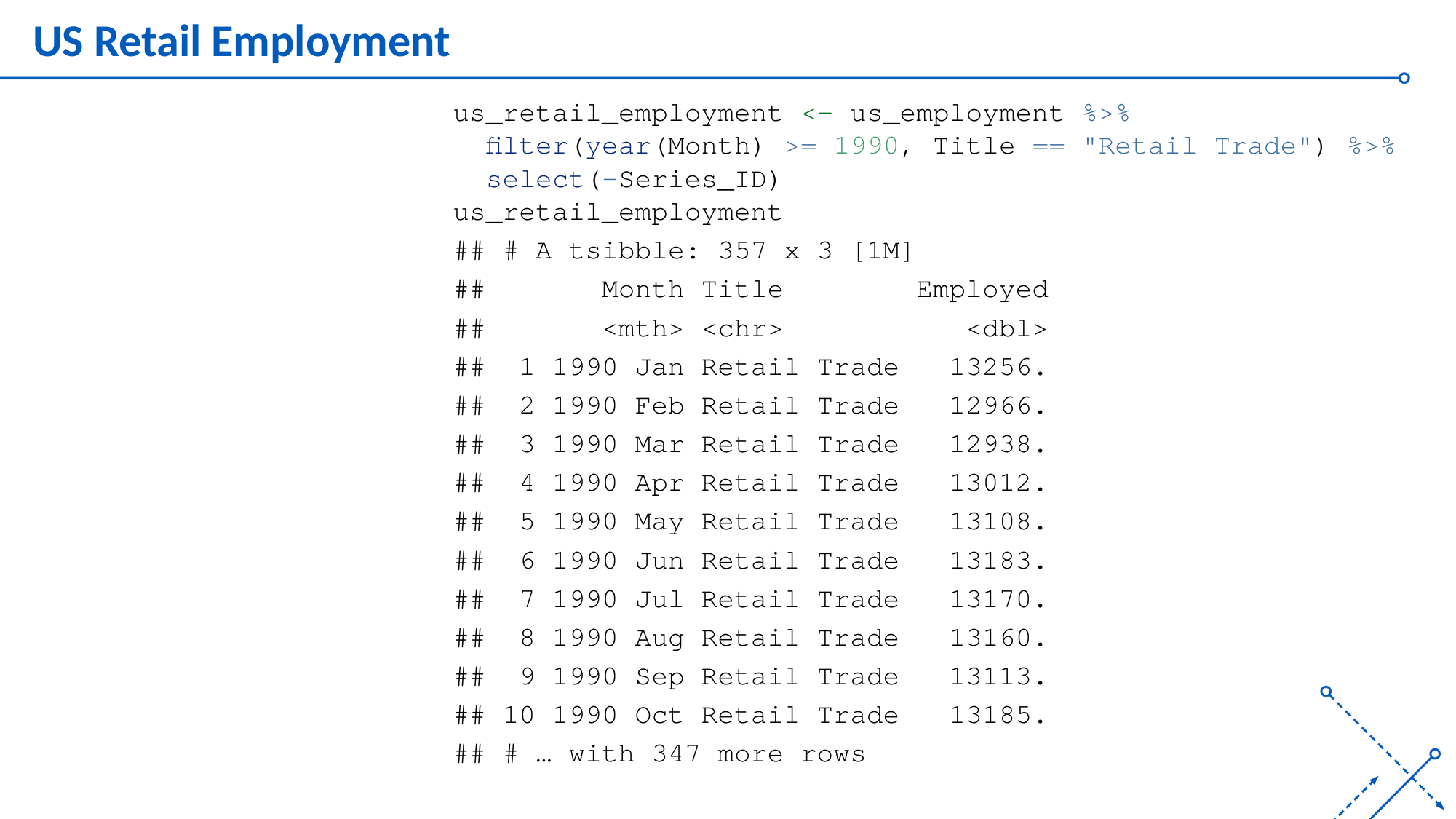

# US Retail Employment
us_retail_employment <- us_employment %>%
  filter(year(Month) >= 1990, Title == "Retail Trade") %>%
  select(-Series_ID)
us_retail_employment
## # A tsibble: 357 x 3 [1M]
##       Month Title        Employed
##       <mth> <chr>           <dbl>
##  1 1990 Jan Retail Trade   13256.
##  2 1990 Feb Retail Trade   12966.
##  3 1990 Mar Retail Trade   12938.
##  4 1990 Apr Retail Trade   13012.
##  5 1990 May Retail Trade   13108.
##  6 1990 Jun Retail Trade   13183.
##  7 1990 Jul Retail Trade   13170.
##  8 1990 Aug Retail Trade   13160.
##  9 1990 Sep Retail Trade   13113.
## 10 1990 Oct Retail Trade   13185.
## # … with 347 more rows